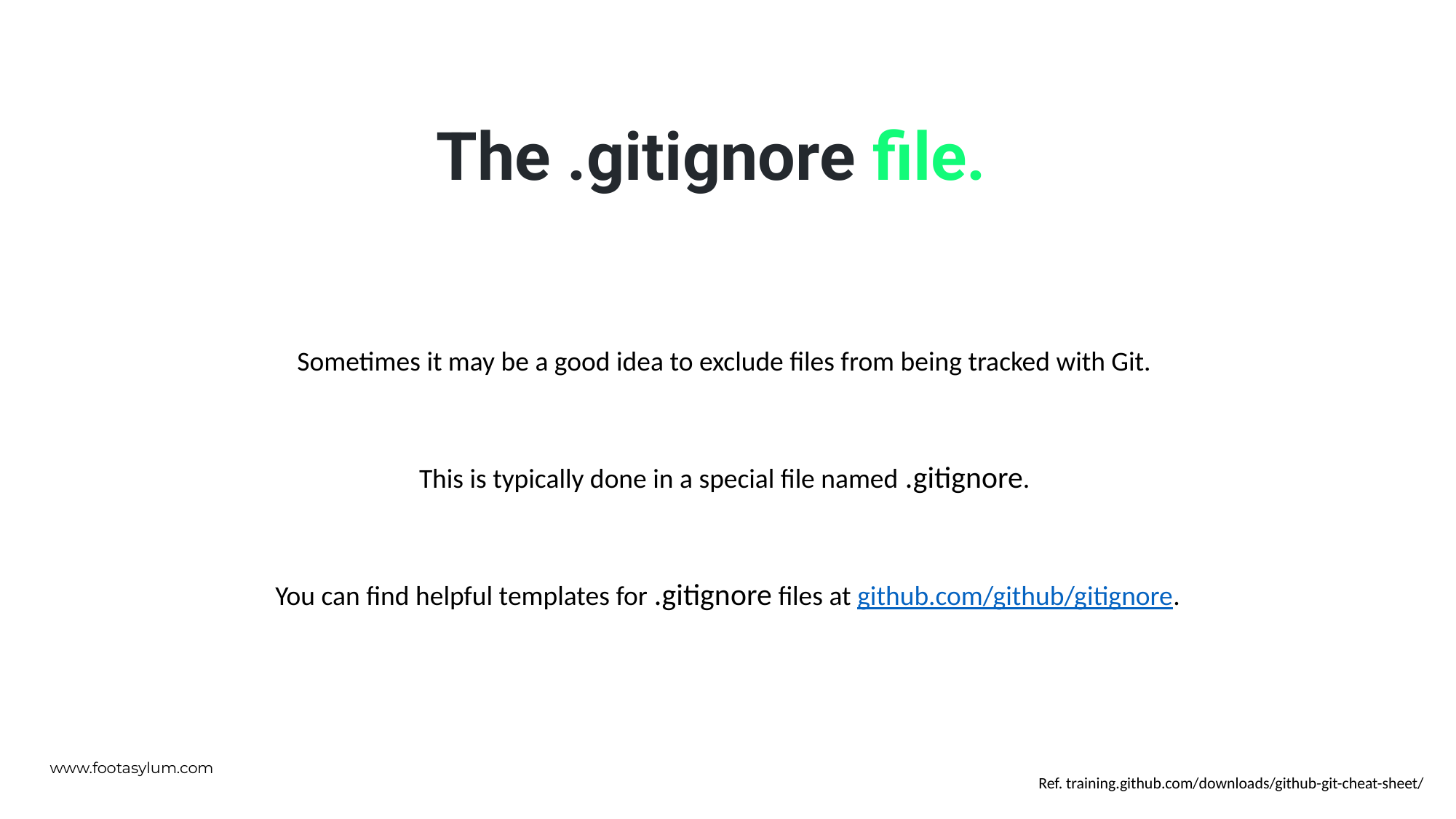

# The .gitignore file.
Sometimes it may be a good idea to exclude files from being tracked with Git.

This is typically done in a special file named .gitignore.

You can find helpful templates for .gitignore files at github.com/github/gitignore.
www.footasylum.com
Ref. training.github.com/downloads/github-git-cheat-sheet/